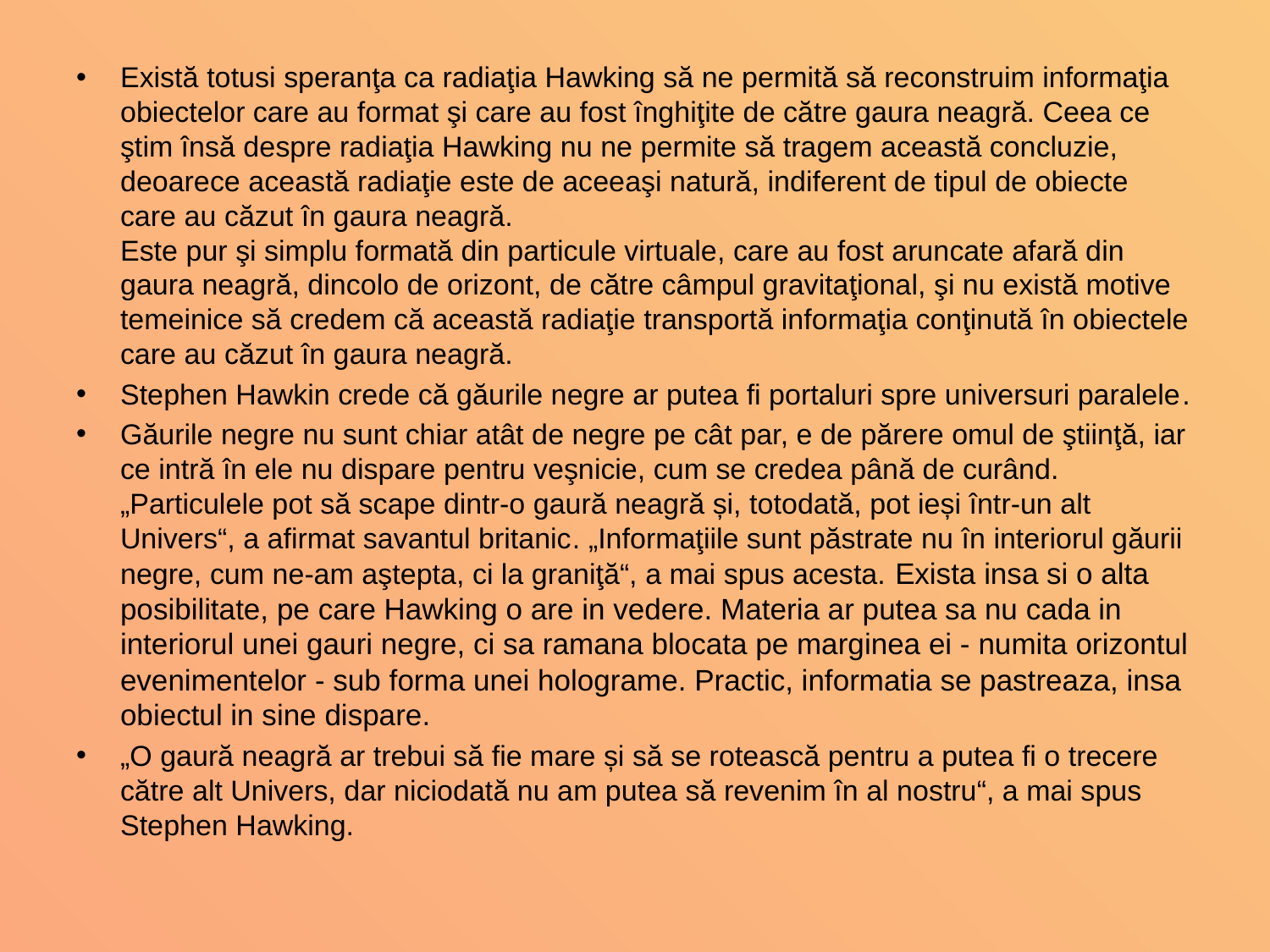

Există totusi speranţa ca radiaţia Hawking să ne permită să reconstruim informaţia obiectelor care au format şi care au fost înghiţite de către gaura neagră. Ceea ce ştim însă despre radiaţia Hawking nu ne permite să tragem această concluzie, deoarece această radiaţie este de aceeaşi natură, indiferent de tipul de obiecte care au căzut în gaura neagră. 
Este pur şi simplu formată din particule virtuale, care au fost aruncate afară din gaura neagră, dincolo de orizont, de către câmpul gravitaţional, şi nu există motive temeinice să credem că această radiaţie transportă informaţia conţinută în obiectele care au căzut în gaura neagră.
Stephen Hawkin crede că găurile negre ar putea fi portaluri spre universuri paralele.
Găurile negre nu sunt chiar atât de negre pe cât par, e de părere omul de ştiinţă, iar ce intră în ele nu dispare pentru veşnicie, cum se credea până de curând. „Particulele pot să scape dintr-o gaură neagră și, totodată, pot ieși într-un alt Univers“, a afirmat savantul britanic. „Informaţiile sunt păstrate nu în interiorul găurii negre, cum ne-am aştepta, ci la graniţă“, a mai spus acesta. Exista insa si o alta posibilitate, pe care Hawking o are in vedere. Materia ar putea sa nu cada in interiorul unei gauri negre, ci sa ramana blocata pe marginea ei - numita orizontul evenimentelor - sub forma unei holograme. Practic, informatia se pastreaza, insa obiectul in sine dispare.
„O gaură neagră ar trebui să fie mare și să se rotească pentru a putea fi o trecere către alt Univers, dar niciodată nu am putea să revenim în al nostru“, a mai spus Stephen Hawking.